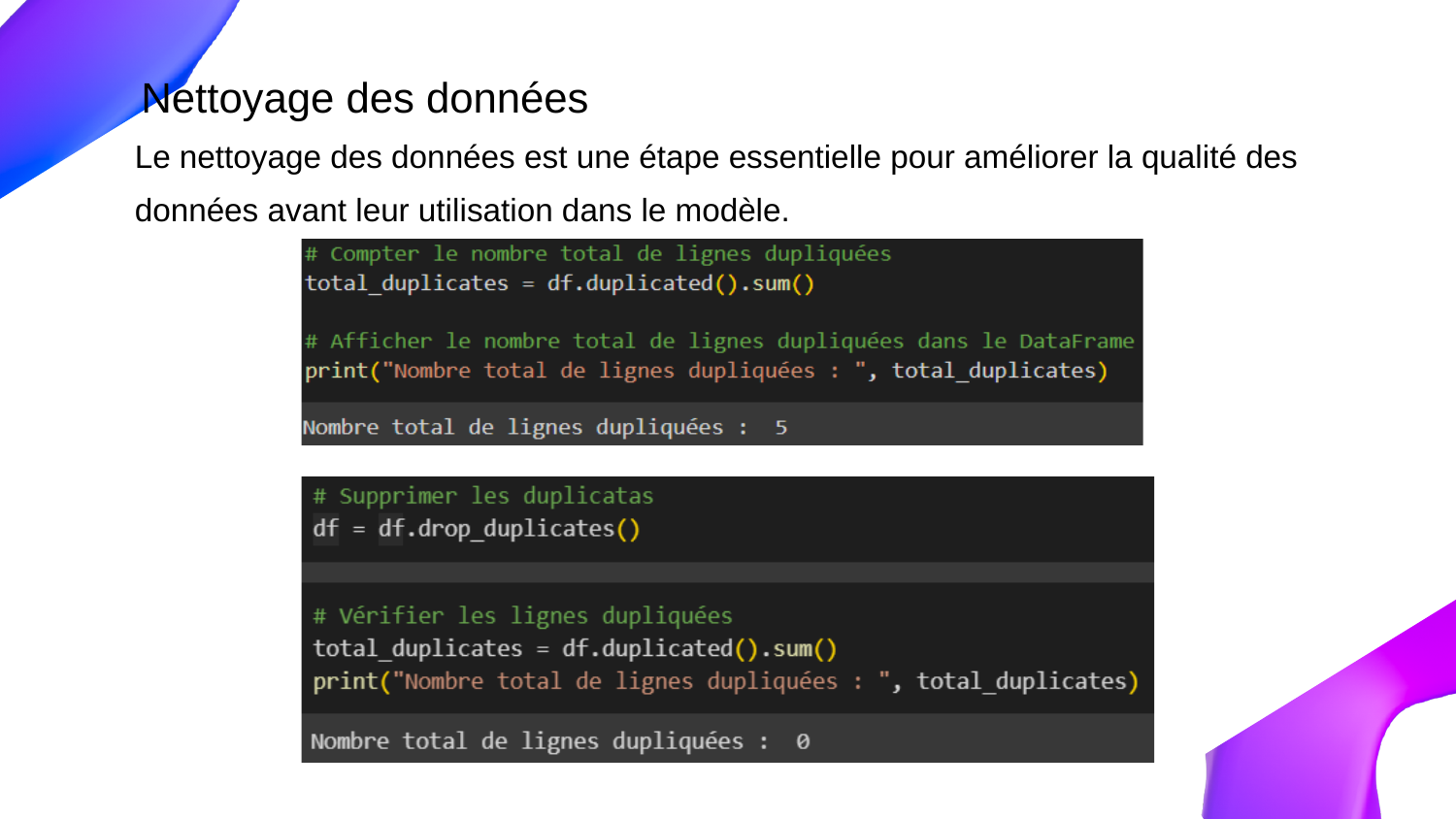

Nettoyage des données
Le nettoyage des données est une étape essentielle pour améliorer la qualité des données avant leur utilisation dans le modèle.